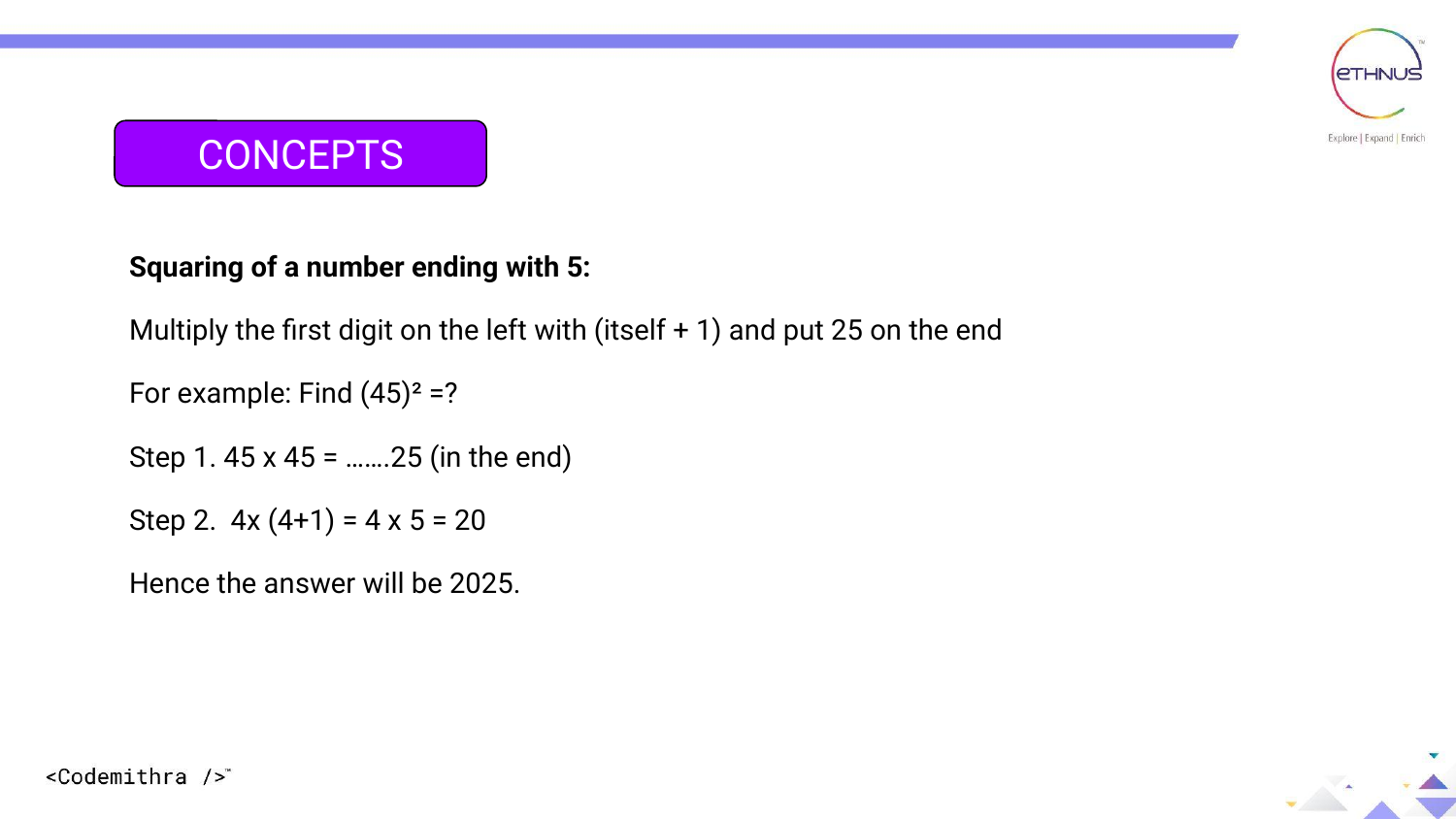

CONCEPTS
Squaring of a number ending with 5:
Multiply the first digit on the left with (itself + 1) and put 25 on the end
For example: Find (45)² =?
Step 1. 45 x 45 = …….25 (in the end)
Step 2.  4x (4+1) = 4 x 5 = 20
Hence the answer will be 2025.